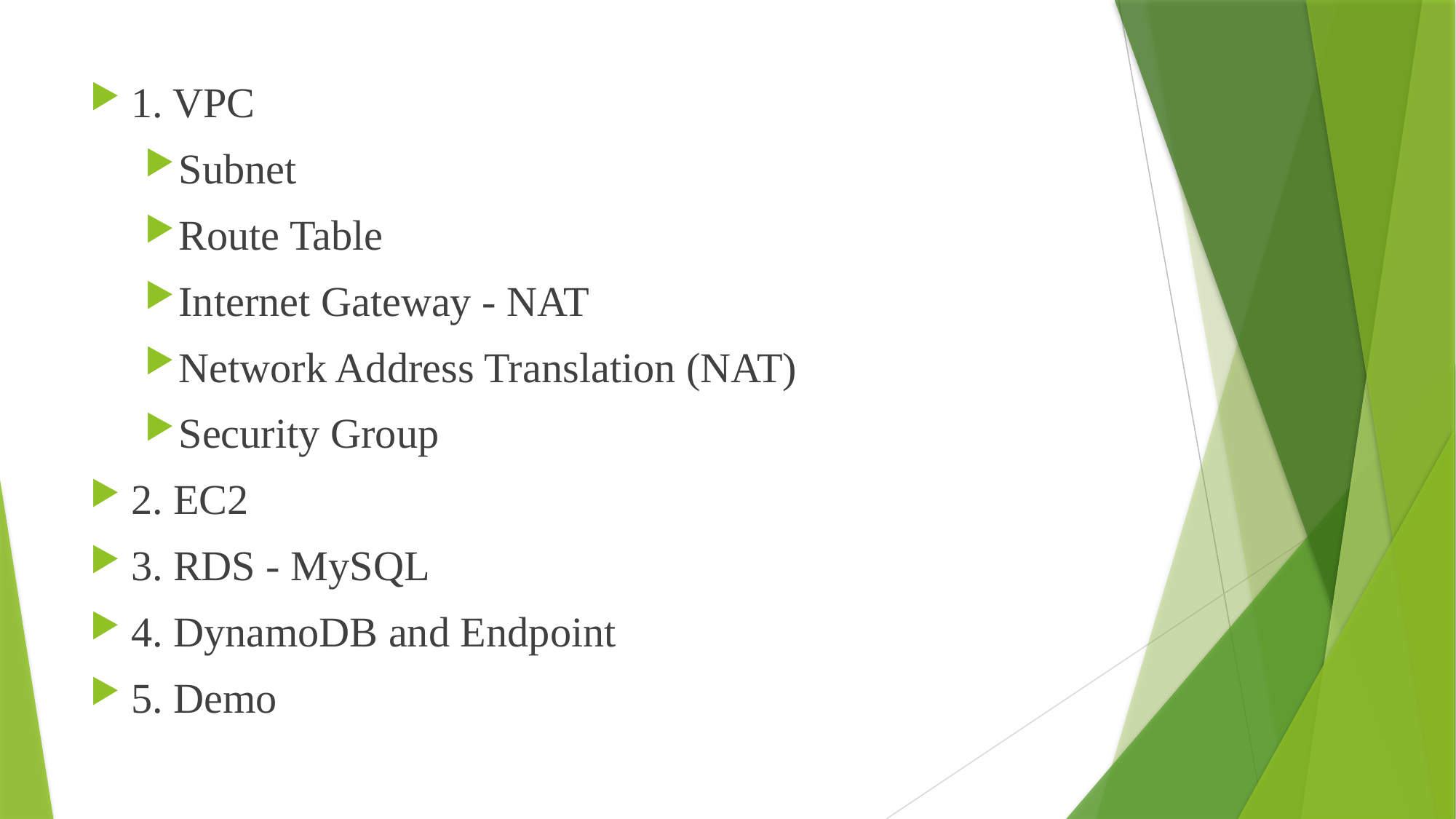

1. VPC
Subnet
Route Table
Internet Gateway - NAT
Network Address Translation (NAT)
Security Group
2. EC2
3. RDS - MySQL
4. DynamoDB and Endpoint
5. Demo